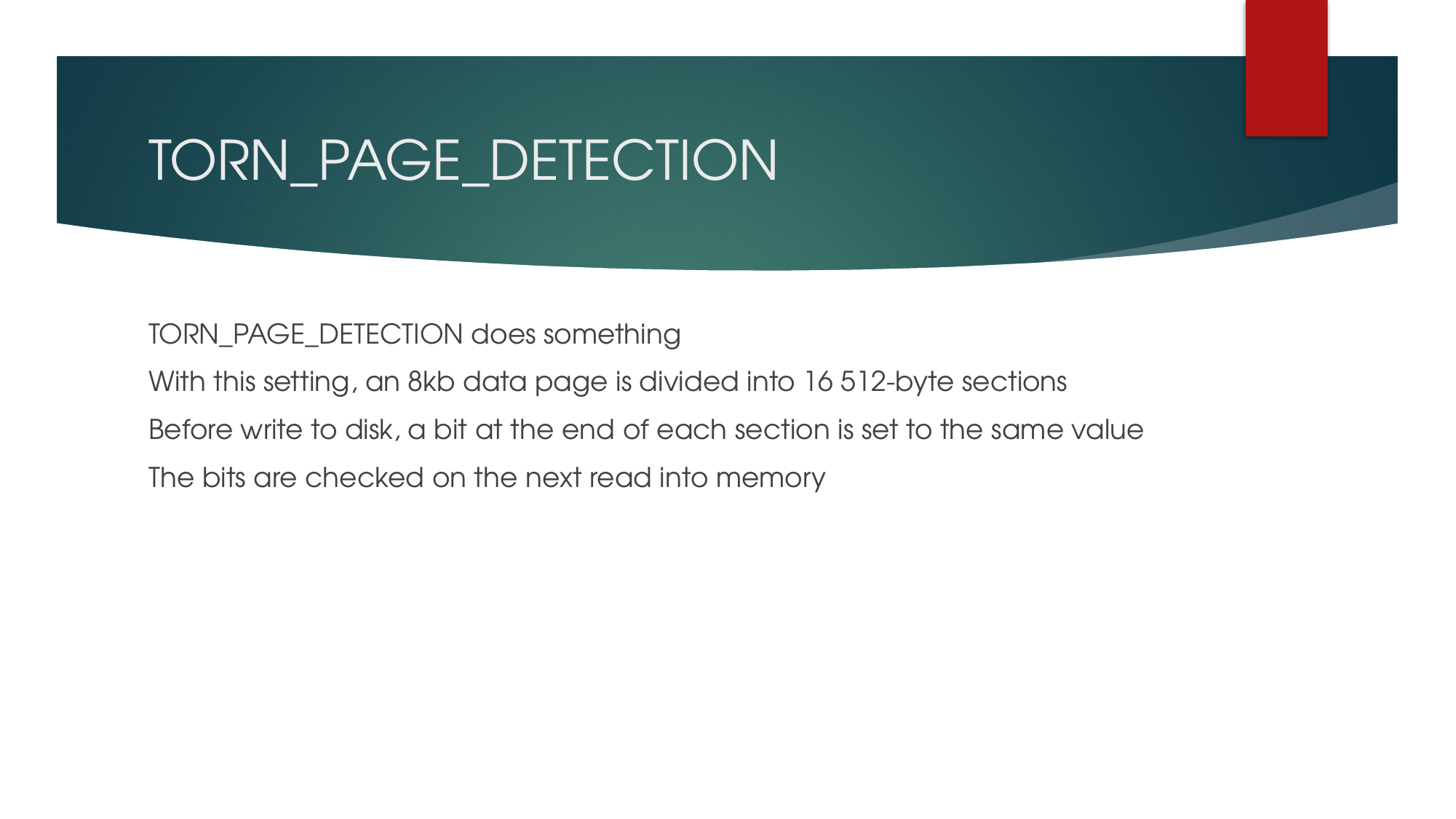

# TORN_PAGE_DETECTION
TORN_PAGE_DETECTION does something
With this setting, an 8kb data page is divided into 16 512-byte sections
Before write to disk, a bit at the end of each section is set to the same value
The bits are checked on the next read into memory